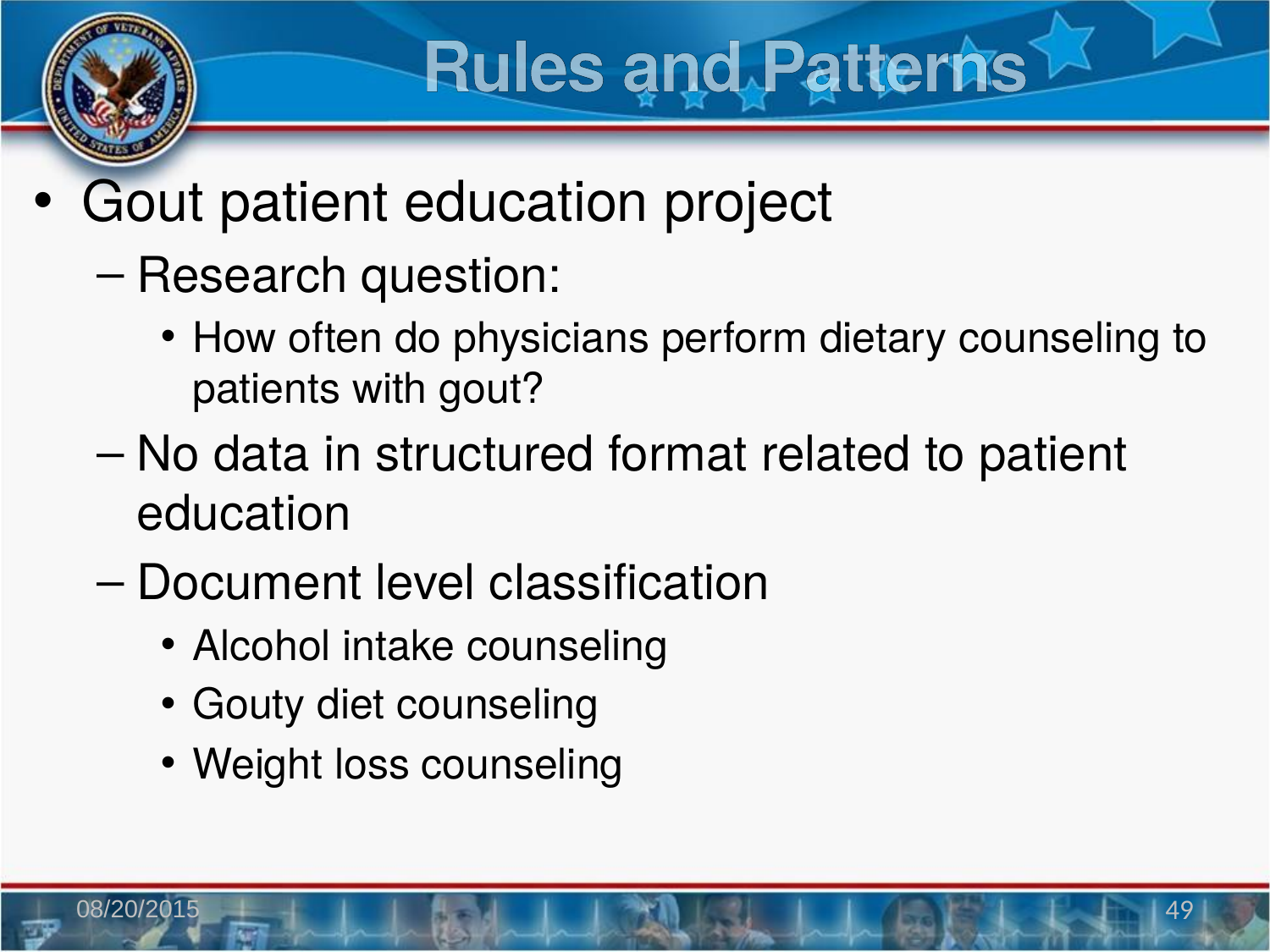

# Rules and Patterns
Gout patient education project
Research question:
How often do physicians perform dietary counseling to patients with gout?
No data in structured format related to patient education
Document level classification
Alcohol intake counseling
Gouty diet counseling
Weight loss counseling
08/20/2015
49